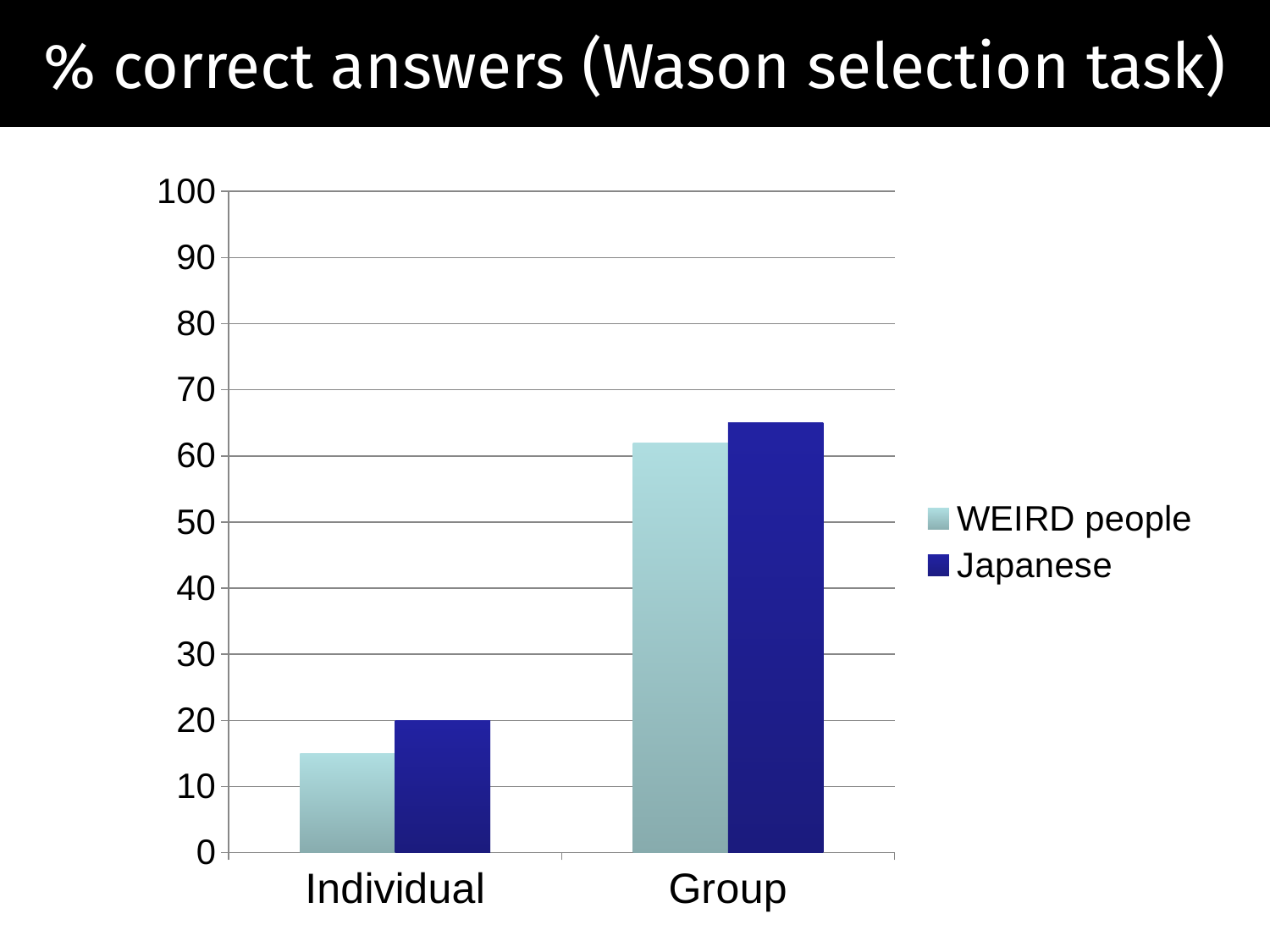

% correct answers (Wason selection task)

### Chart

| Category | WEIRD people | Japanese |
|---|---|---|
| Individual | 15.0 | 20.0 |
| Group | 62.0 | 65.0 |